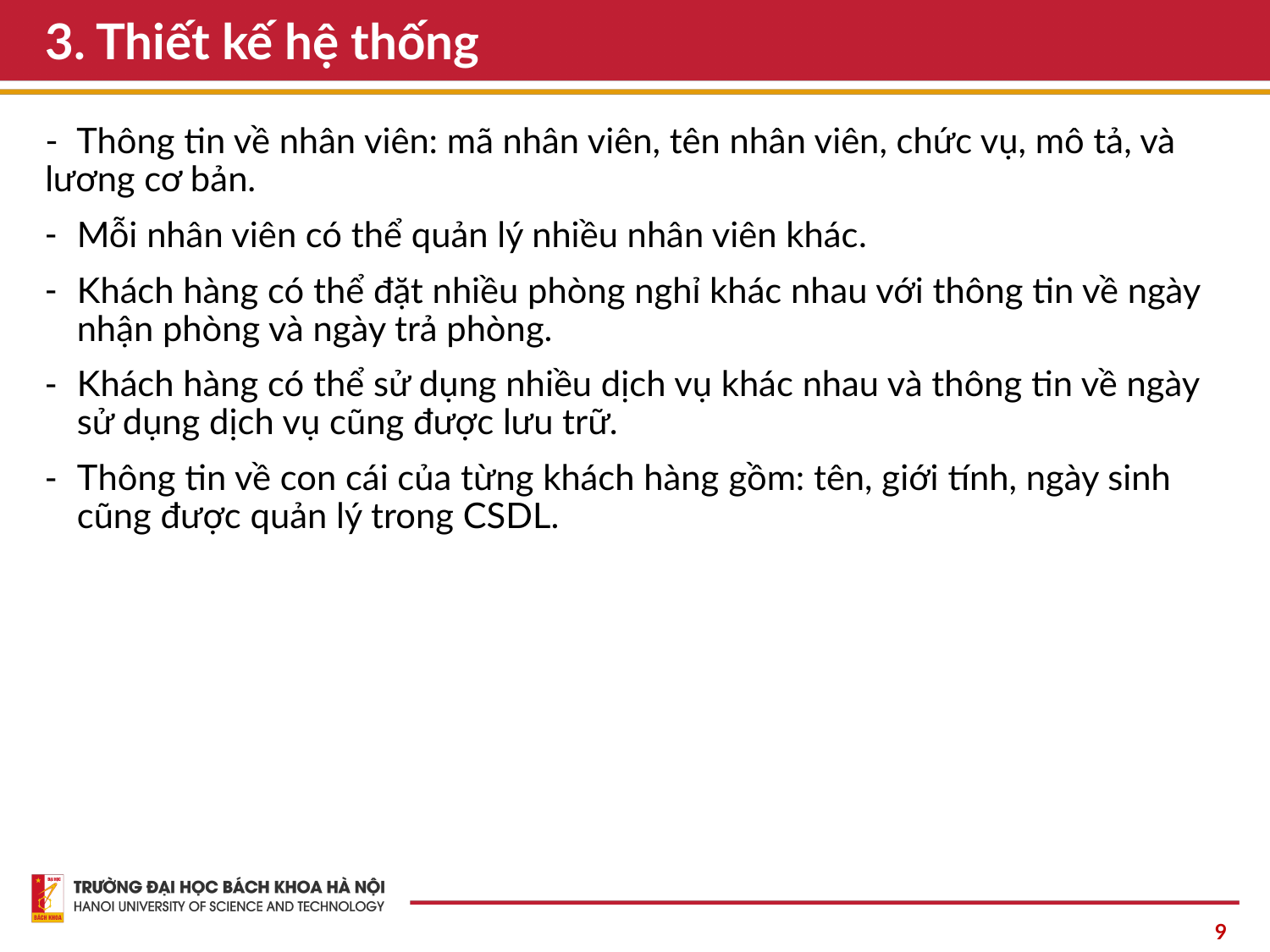

# 3. Thiết kế hệ thống
-  Thông tin về nhân viên: mã nhân viên, tên nhân viên, chức vụ, mô tả, và lương cơ bản.
Mỗi nhân viên có thể quản lý nhiều nhân viên khác.
Khách hàng có thể đặt nhiều phòng nghỉ khác nhau với thông tin về ngày nhận phòng và ngày trả phòng.
Khách hàng có thể sử dụng nhiều dịch vụ khác nhau và thông tin về ngày sử dụng dịch vụ cũng được lưu trữ.
Thông tin về con cái của từng khách hàng gồm: tên, giới tính, ngày sinh cũng được quản lý trong CSDL.

9